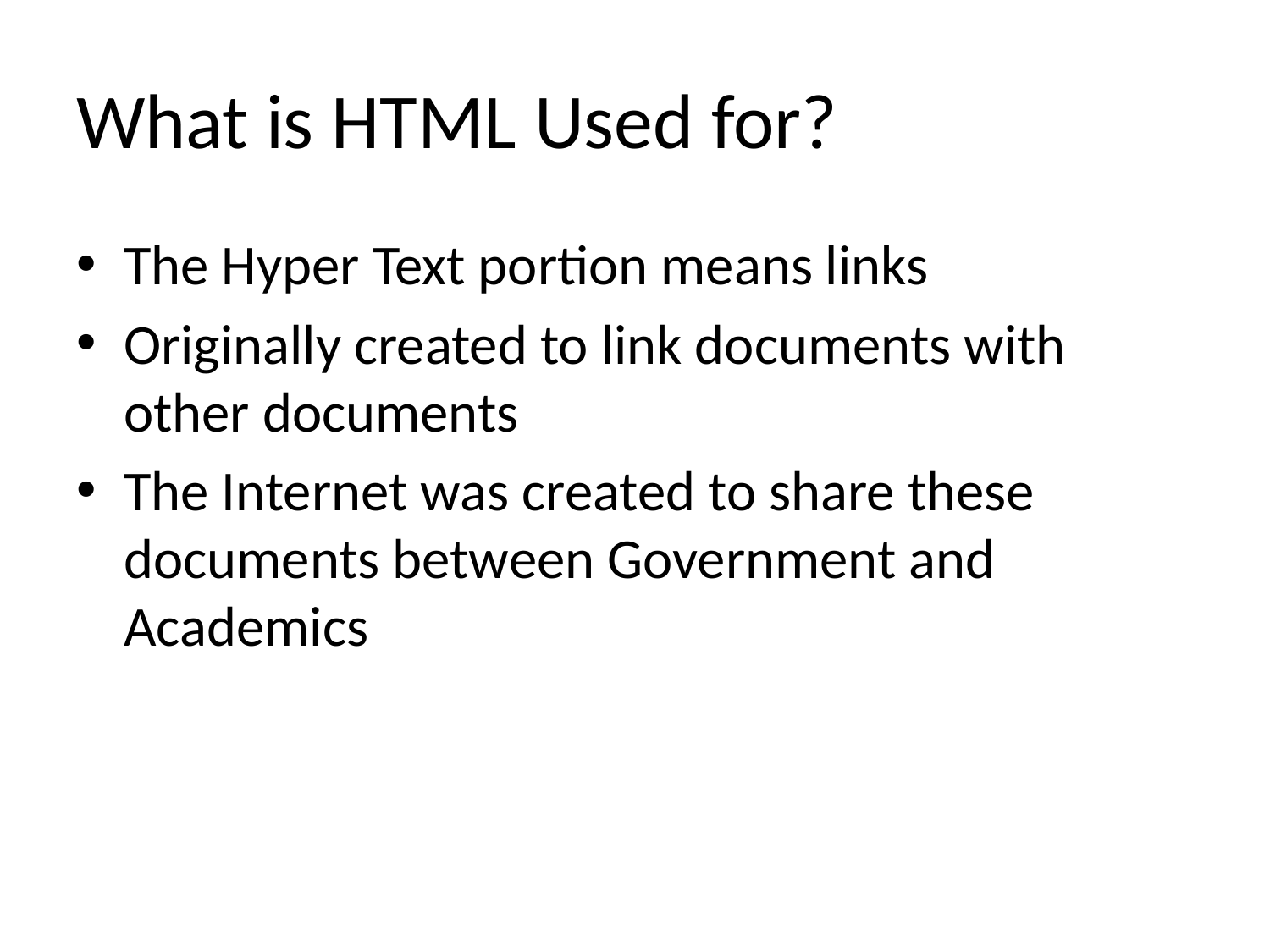

# What is HTML Used for?
The Hyper Text portion means links
Originally created to link documents with other documents
The Internet was created to share these documents between Government and Academics